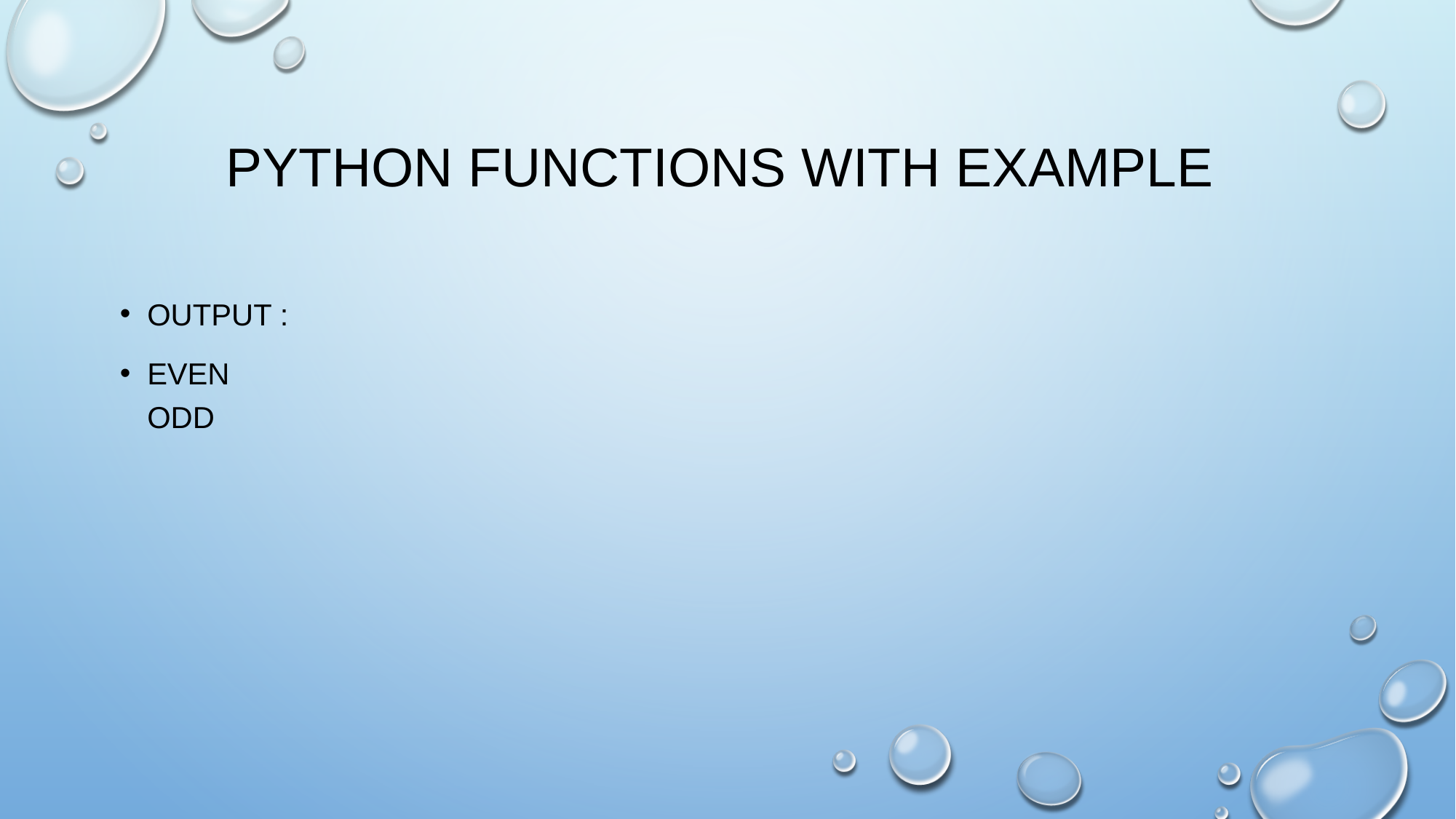

# Python functions with example
Output :
Even
odd